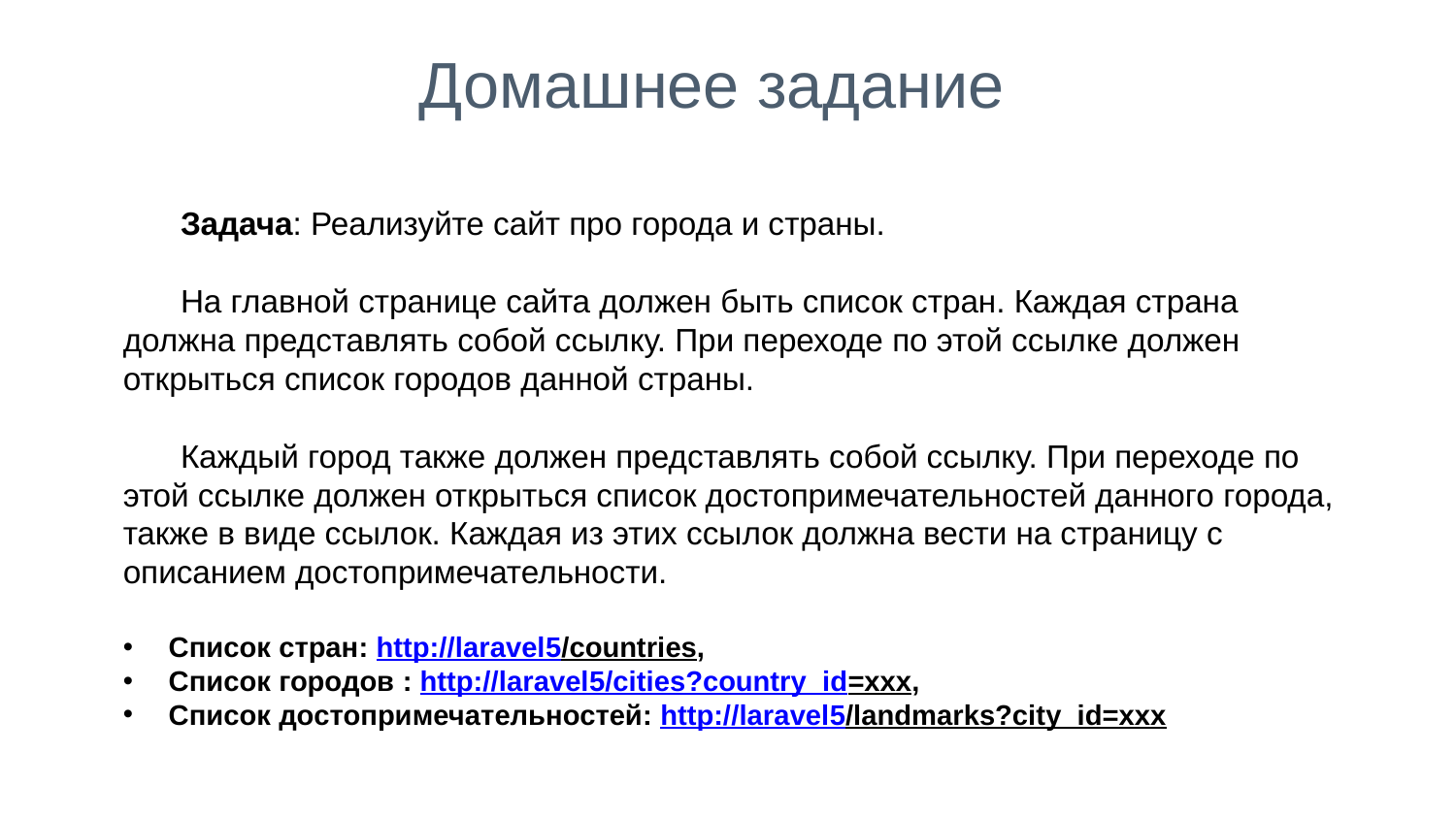

Домашнее задание

Задача: Реализуйте сайт про города и страны.

На главной странице сайта должен быть список стран. Каждая страна должна представлять собой ссылку. При переходе по этой ссылке должен открыться список городов данной страны.

Каждый город также должен представлять собой ссылку. При переходе по этой ссылке должен открыться список достопримечательностей данного города, также в виде ссылок. Каждая из этих ссылок должна вести на страницу с описанием достопримечательности.

Список стран: http://laravel5/countries,
Список городов : http://laravel5/cities?country_id=xxx,
Список достопримечательностей: http://laravel5/landmarks?city_id=xxx